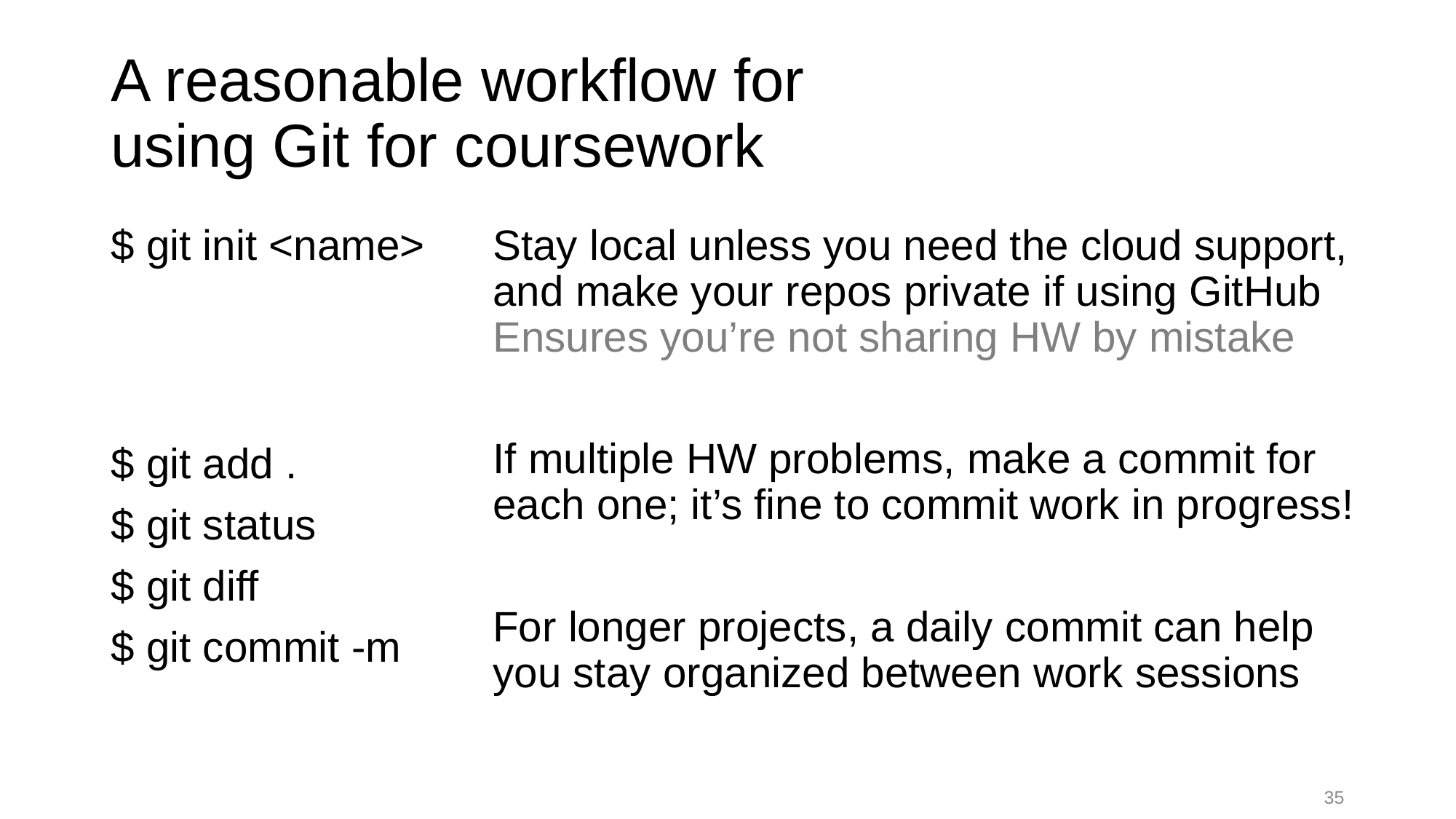

# A reasonable workflow for using Git for coursework
$ git init <name>

$ git add .
$ git status
$ git diff
$ git commit -m
Stay local unless you need the cloud support, and make your repos private if using GitHub
Ensures you’re not sharing HW by mistake

If multiple HW problems, make a commit for each one; it’s fine to commit work in progress!

For longer projects, a daily commit can help you stay organized between work sessions

35